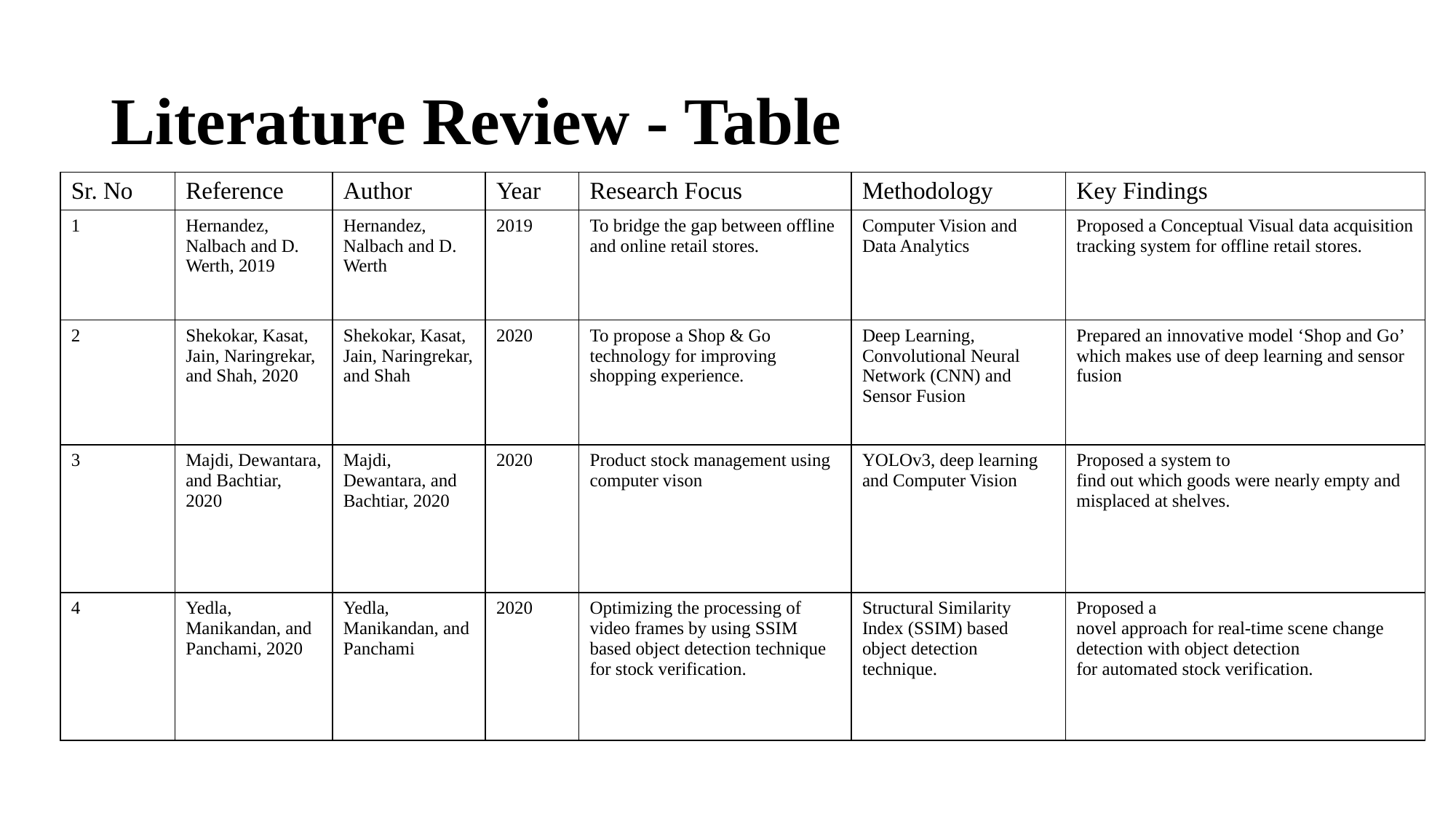

# Literature Review - Table
| Sr. No | Reference | Author | Year | Research Focus | Methodology | Key Findings |
| --- | --- | --- | --- | --- | --- | --- |
| 1 | Hernandez, Nalbach and D. Werth, 2019 | Hernandez, Nalbach and D. Werth | 2019 | To bridge the gap between offline and online retail stores. | Computer Vision and Data Analytics | Proposed a Conceptual Visual data acquisition tracking system for offline retail stores. |
| 2 | Shekokar, Kasat, Jain, Naringrekar, and Shah, 2020 | Shekokar, Kasat, Jain, Naringrekar, and Shah | 2020 | To propose a Shop & Go technology for improving shopping experience. | Deep Learning, Convolutional Neural Network (CNN) and Sensor Fusion | Prepared an innovative model ‘Shop and Go’ which makes use of deep learning and sensor fusion |
| 3 | Majdi, Dewantara, and Bachtiar, 2020 | Majdi, Dewantara, and Bachtiar, 2020 | 2020 | Product stock management using computer vison | YOLOv3, deep learning and Computer Vision | Proposed a system to find out which goods were nearly empty and misplaced at shelves. |
| 4 | Yedla, Manikandan, and Panchami, 2020 | Yedla, Manikandan, and Panchami | 2020 | Optimizing the processing of video frames by using SSIM based object detection technique for stock verification. | Structural Similarity Index (SSIM) based object detection technique. | Proposed a novel approach for real-time scene change detection with object detection for automated stock verification. |